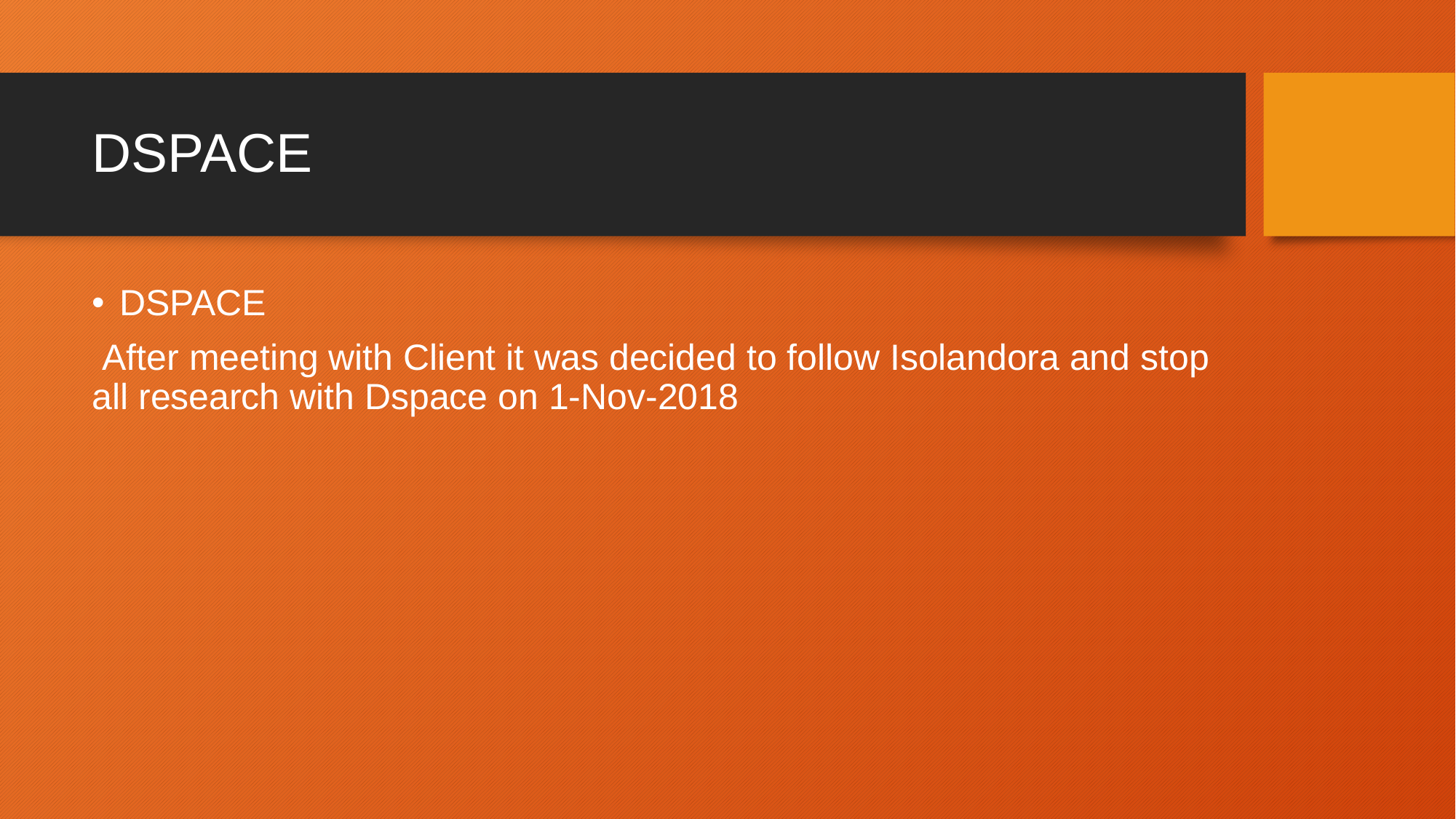

# DSPACE
DSPACE
 After meeting with Client it was decided to follow Isolandora and stop all research with Dspace on 1-Nov-2018